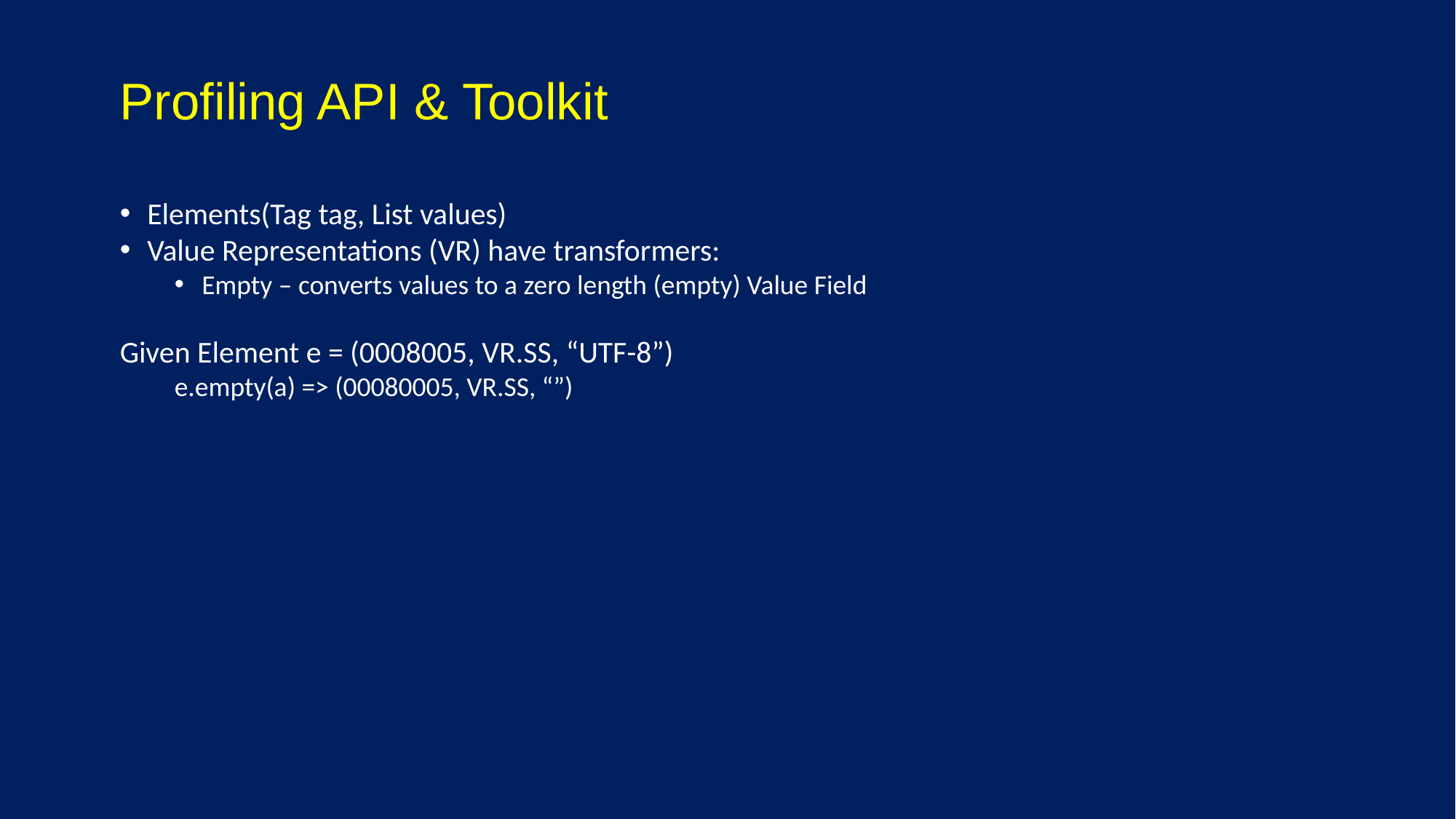

# Profiling API & Toolkit
Elements(Tag tag, List values)
Value Representations (VR) have transformers:
Empty – converts values to a zero length (empty) Value Field

Given Element e = (0008005, VR.SS, “UTF-8”)
e.empty(a) => (00080005, VR.SS, “”)